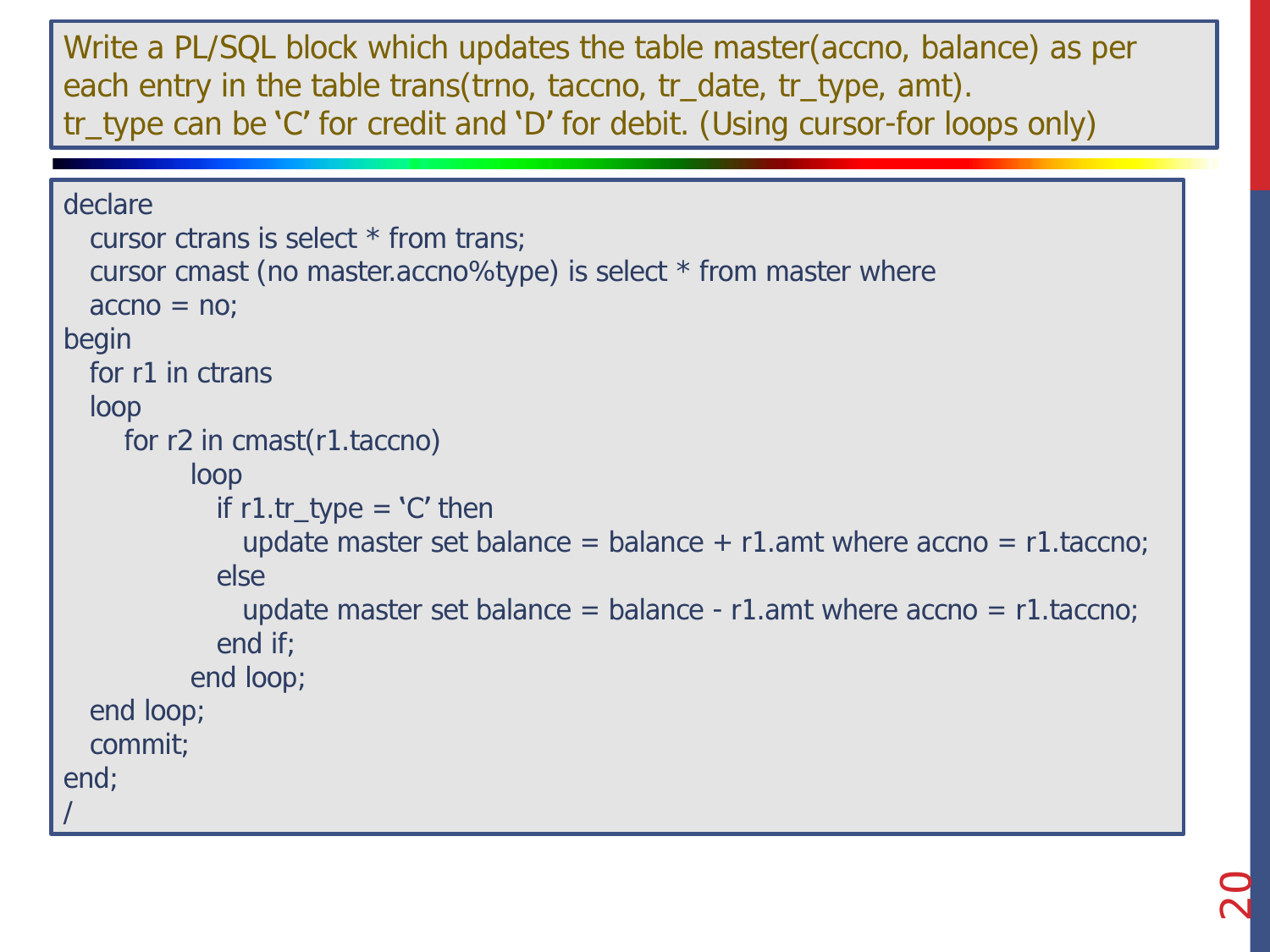

Write a PL/SQL block which updates the table master(accno, balance) as per each entry in the table trans(trno, taccno, tr_date, tr_type, amt).
tr_type can be ‘C’ for credit and ‘D’ for debit. (Using cursor-for loops only)
declare
   cursor ctrans is select * from trans;
   cursor cmast (no master.accno%type) is select * from master where
   accno = no;
begin
   for r1 in ctrans
   loop
       for r2 in cmast(r1.taccno)
	loop
	   if r1.tr_type = ‘C’ then
	      update master set balance = balance + r1.amt where accno = r1.taccno;
  	   else
	      update master set balance = balance - r1.amt where accno = r1.taccno;
	   end if;
	end loop;
   end loop;
   commit;
end;
/
20